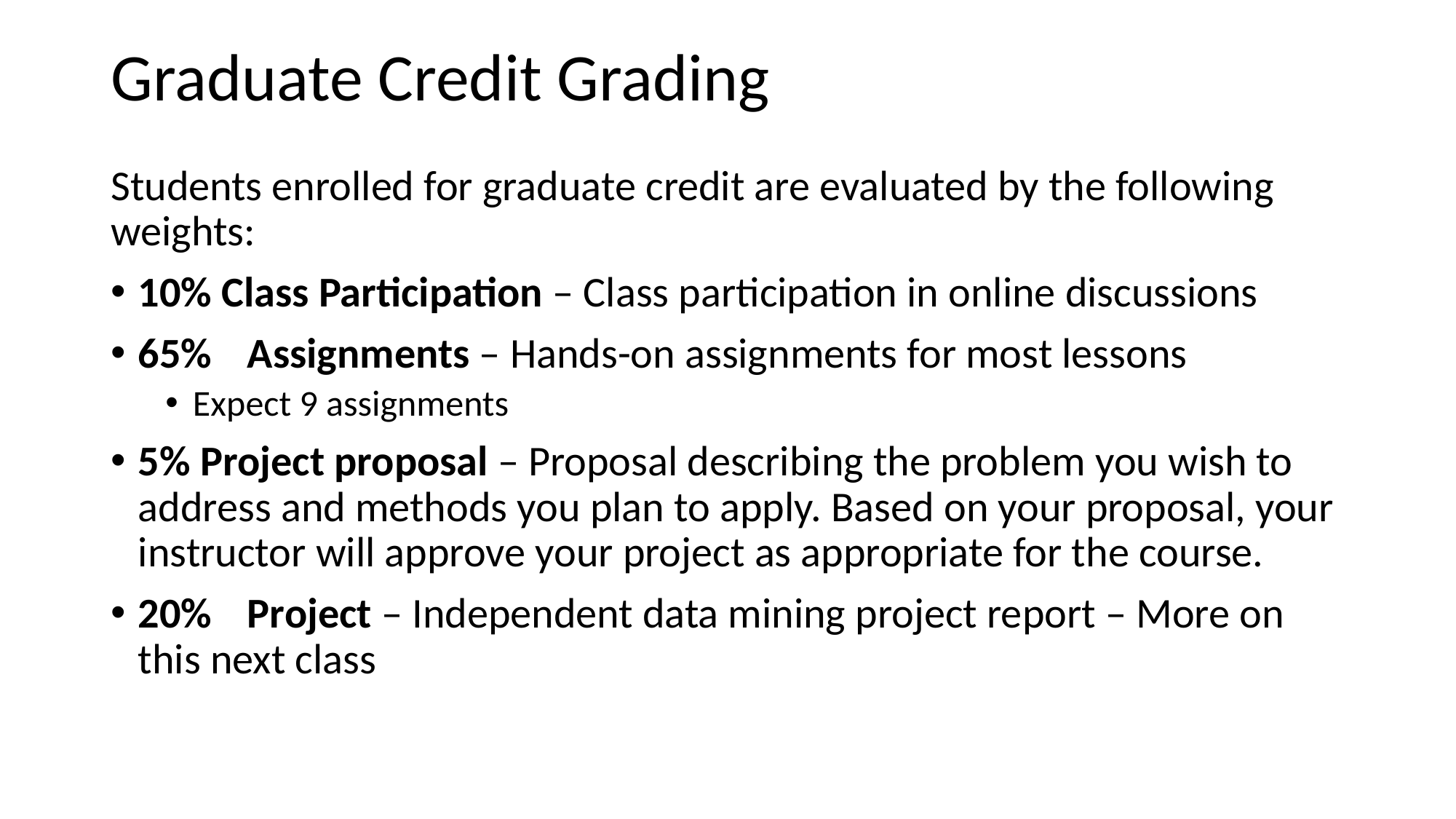

Graduate Credit Grading
Students enrolled for graduate credit are evaluated by the following weights:
10% Class Participation – Class participation in online discussions
65%	Assignments – Hands-on assignments for most lessons
Expect 9 assignments
5% Project proposal – Proposal describing the problem you wish to address and methods you plan to apply. Based on your proposal, your instructor will approve your project as appropriate for the course.
20%	Project – Independent data mining project report – More on this next class